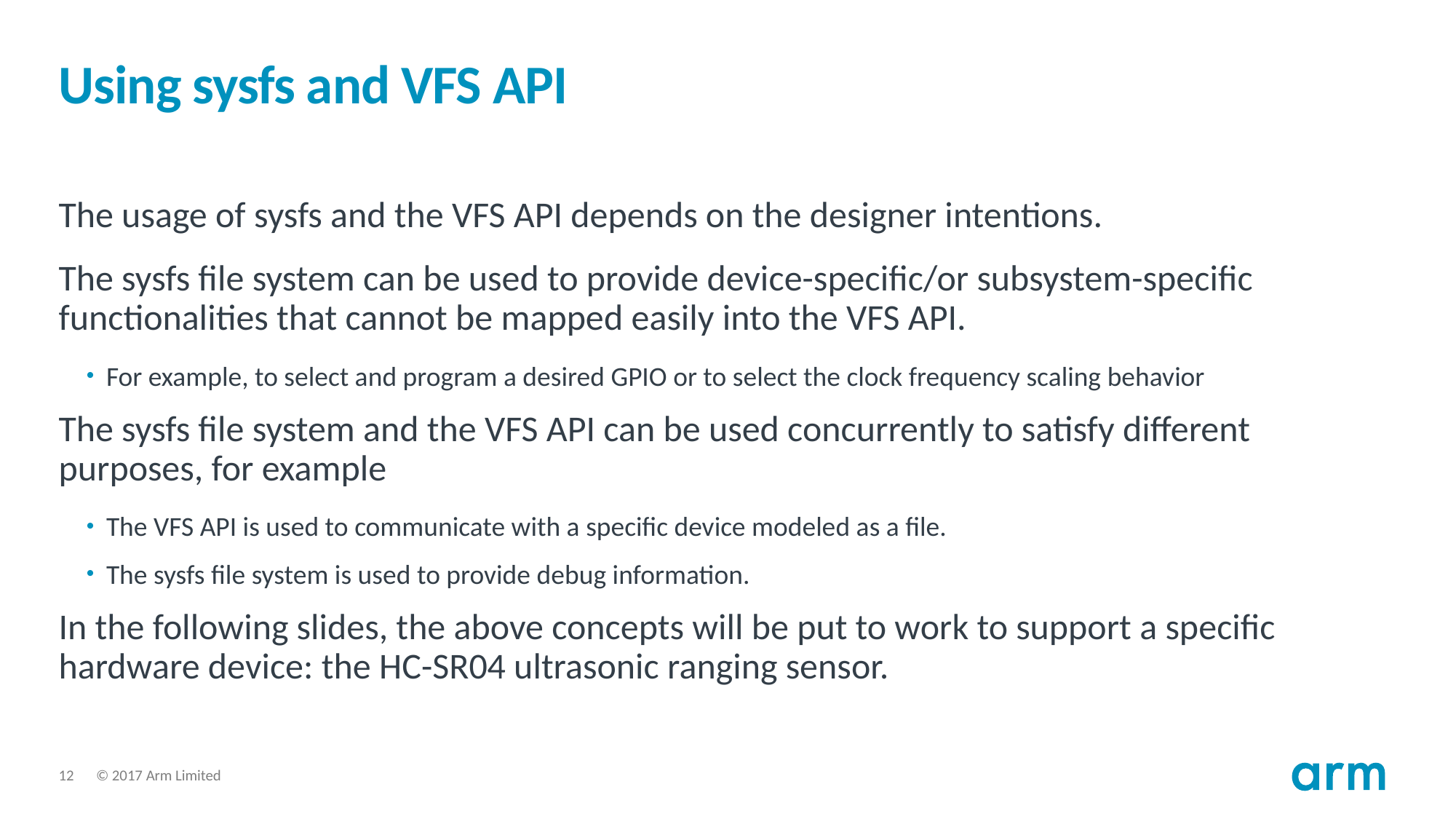

# Using sysfs and VFS API
The usage of sysfs and the VFS API depends on the designer intentions.
The sysfs file system can be used to provide device-specific/or subsystem-specific functionalities that cannot be mapped easily into the VFS API.
For example, to select and program a desired GPIO or to select the clock frequency scaling behavior
The sysfs file system and the VFS API can be used concurrently to satisfy different purposes, for example
The VFS API is used to communicate with a specific device modeled as a file.
The sysfs file system is used to provide debug information.
In the following slides, the above concepts will be put to work to support a specific hardware device: the HC-SR04 ultrasonic ranging sensor.